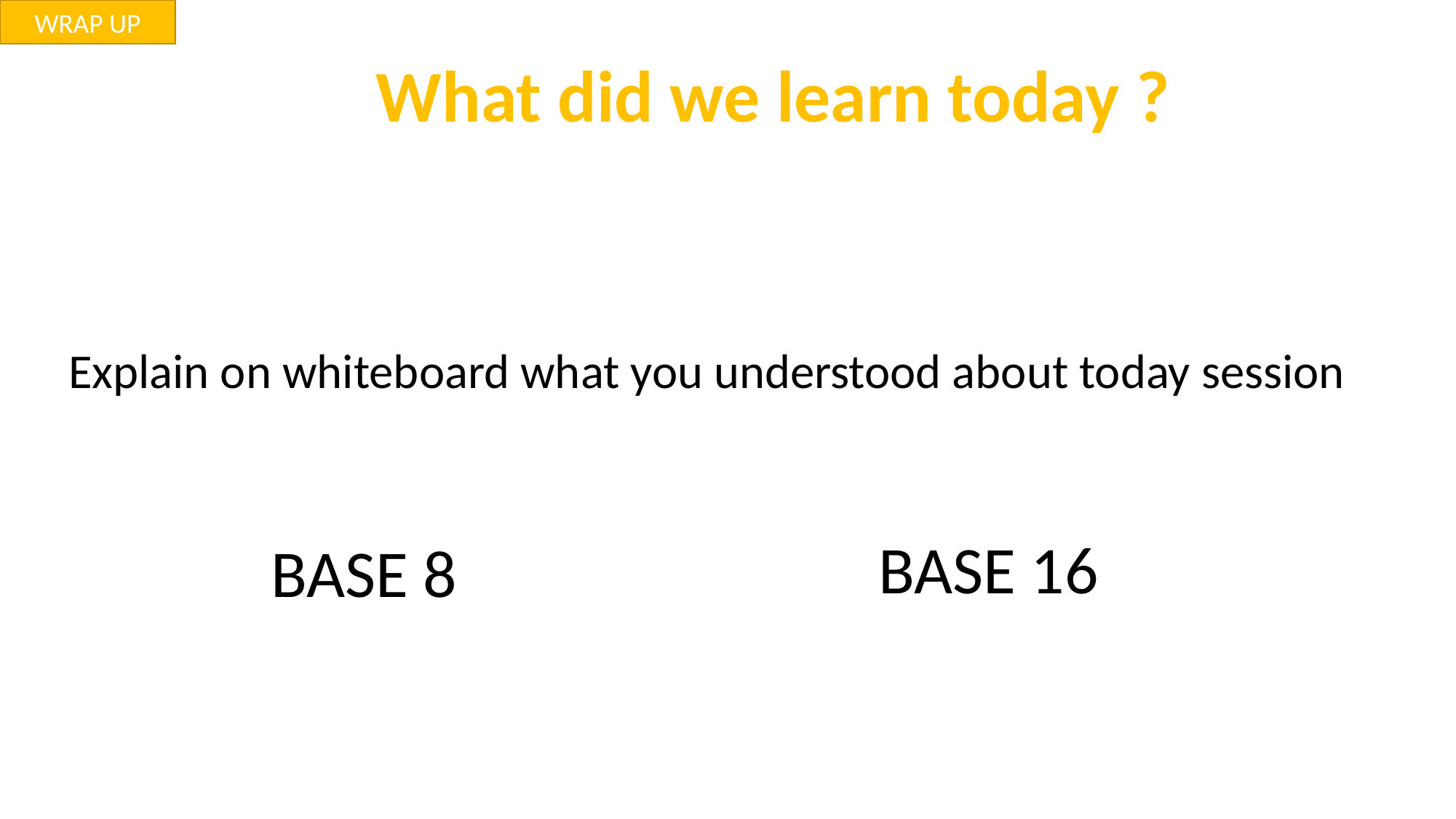

WRAP UP
What did we learn today ?
Explain on whiteboard what you understood about today session
BASE 16
BASE 8